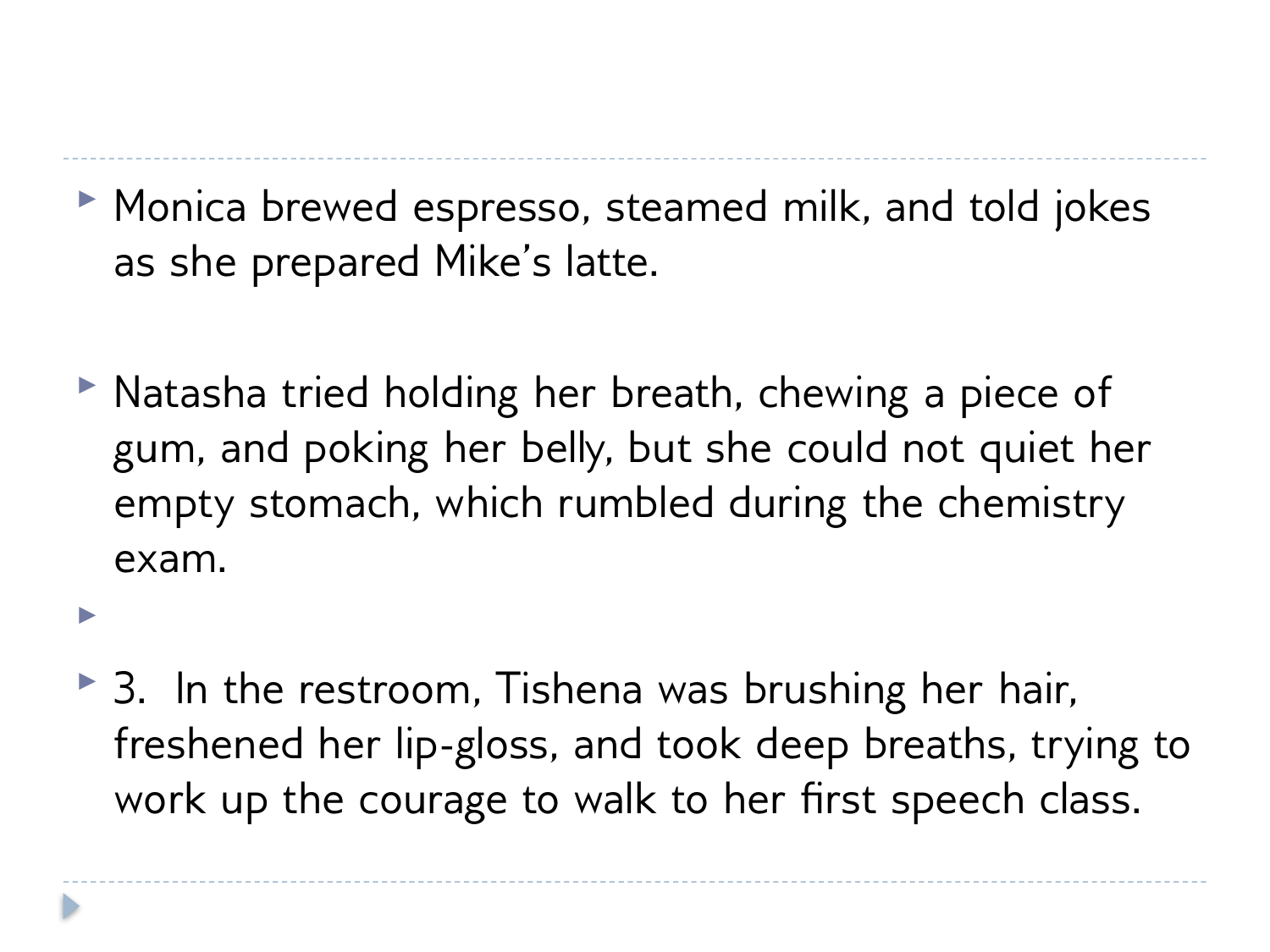

#
Monica brewed espresso, steamed milk, and told jokes as she prepared Mike’s latte.

Natasha tried holding her breath, chewing a piece of gum, and poking her belly, but she could not quiet her empty stomach, which rumbled during the chemistry exam.

3.  In the restroom, Tishena was brushing her hair, freshened her lip-gloss, and took deep breaths, trying to work up the courage to walk to her first speech class.